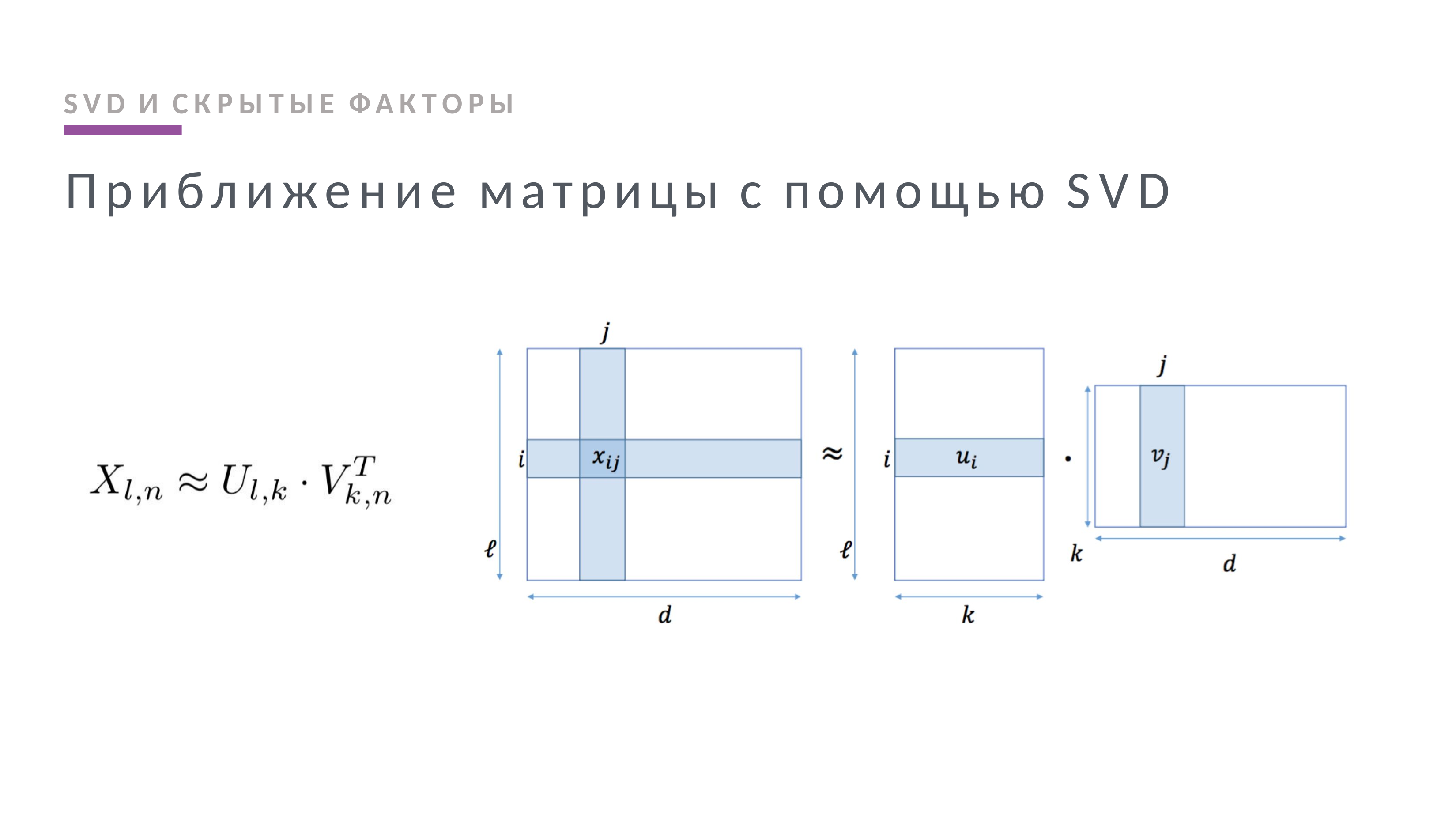

SVD И СКРЫТЫЕ ФАКТОРЫ

Приближение матрицы с помощью SVD